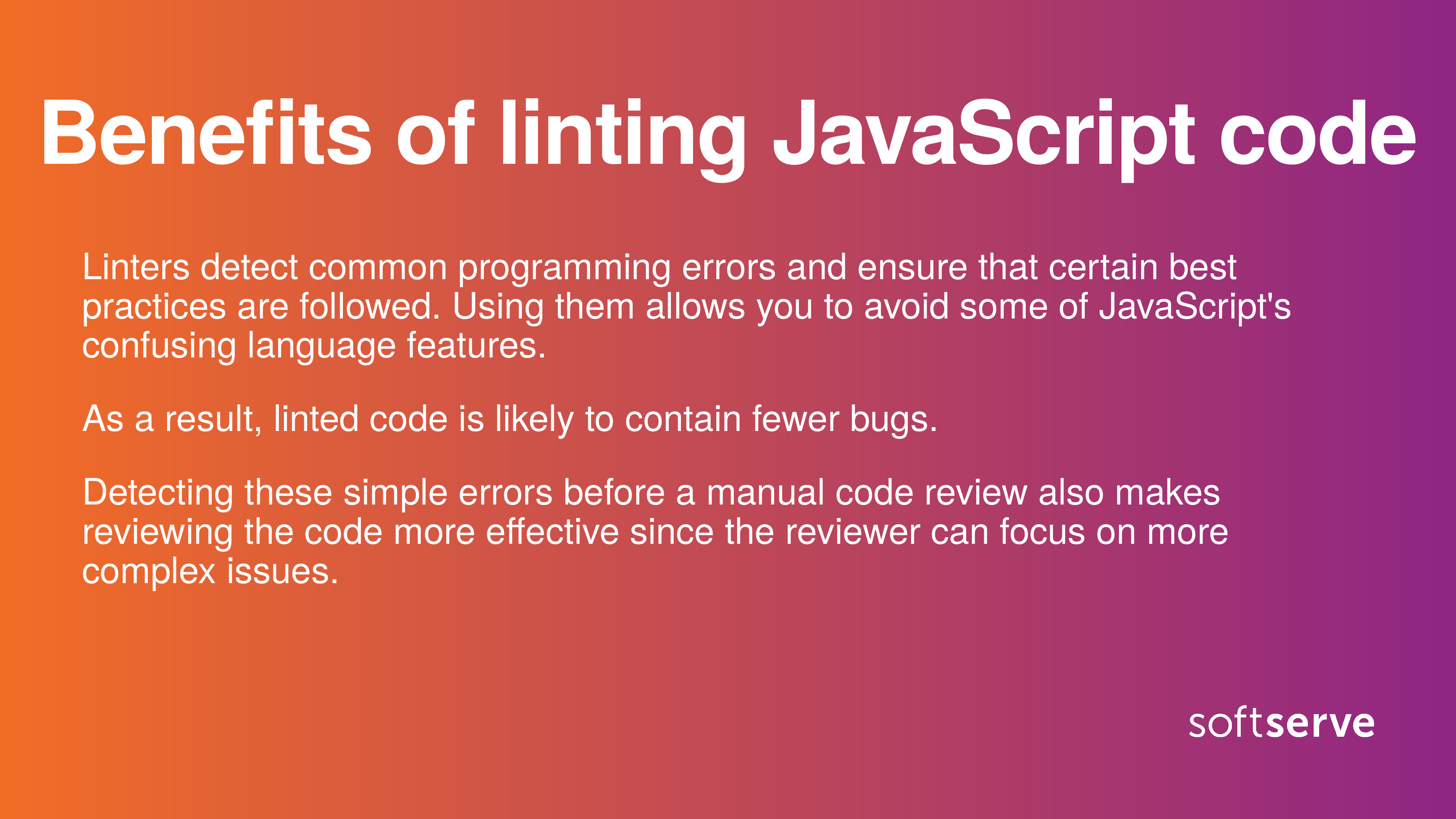

Benefits of linting JavaScript code
Linters detect common programming errors and ensure that certain best practices are followed. Using them allows you to avoid some of JavaScript's confusing language features.
As a result, linted code is likely to contain fewer bugs.
Detecting these simple errors before a manual code review also makes reviewing the code more effective since the reviewer can focus on more complex issues.